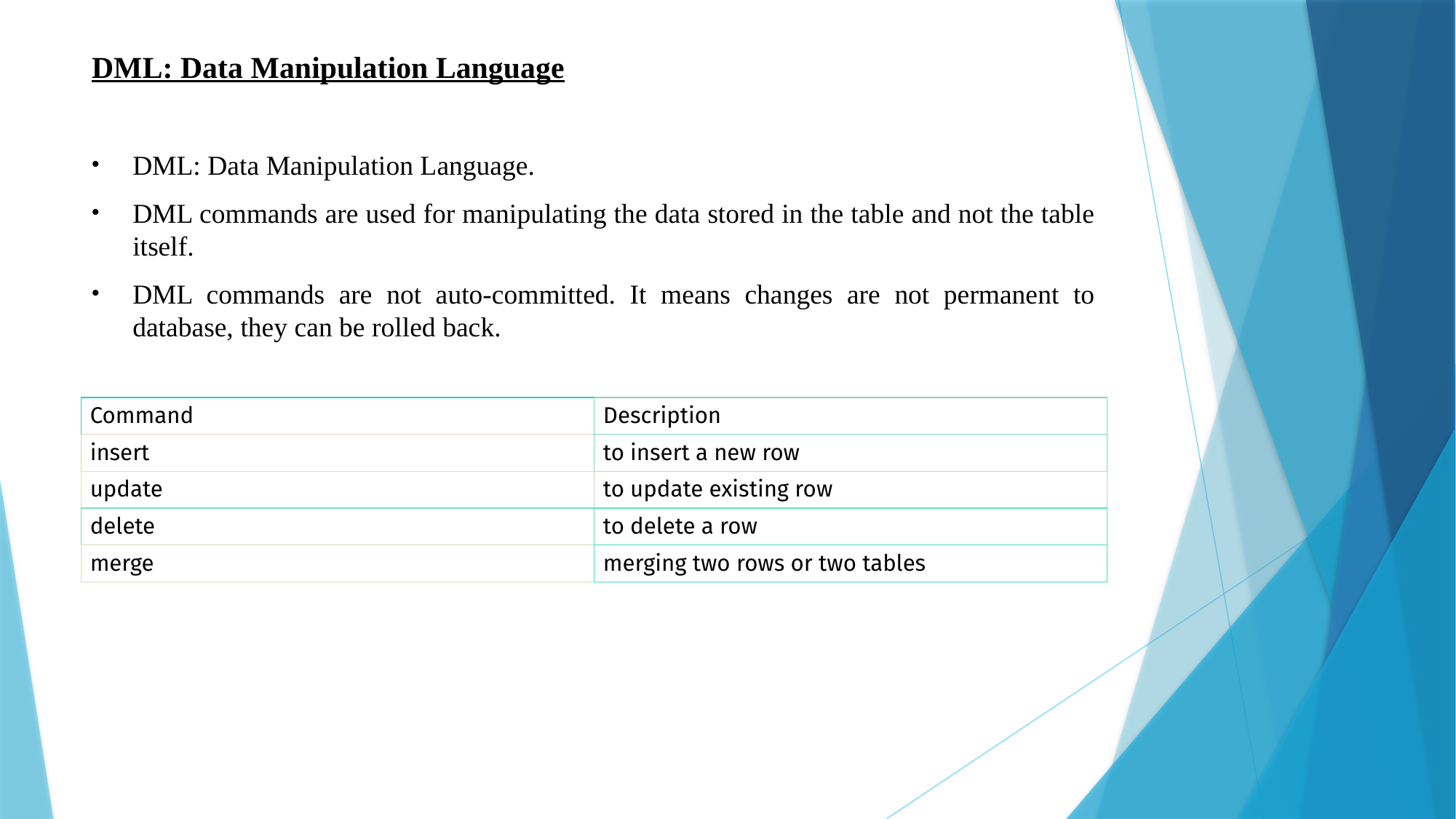

DML: Data Manipulation Language

DML: Data Manipulation Language.
DML commands are used for manipulating the data stored in the table and not the table itself.
DML commands are not auto-committed. It means changes are not permanent to database, they can be rolled back.

| Command | Description |
| --- | --- |
| insert | to insert a new row |
| update | to update existing row |
| delete | to delete a row |
| merge | merging two rows or two tables |